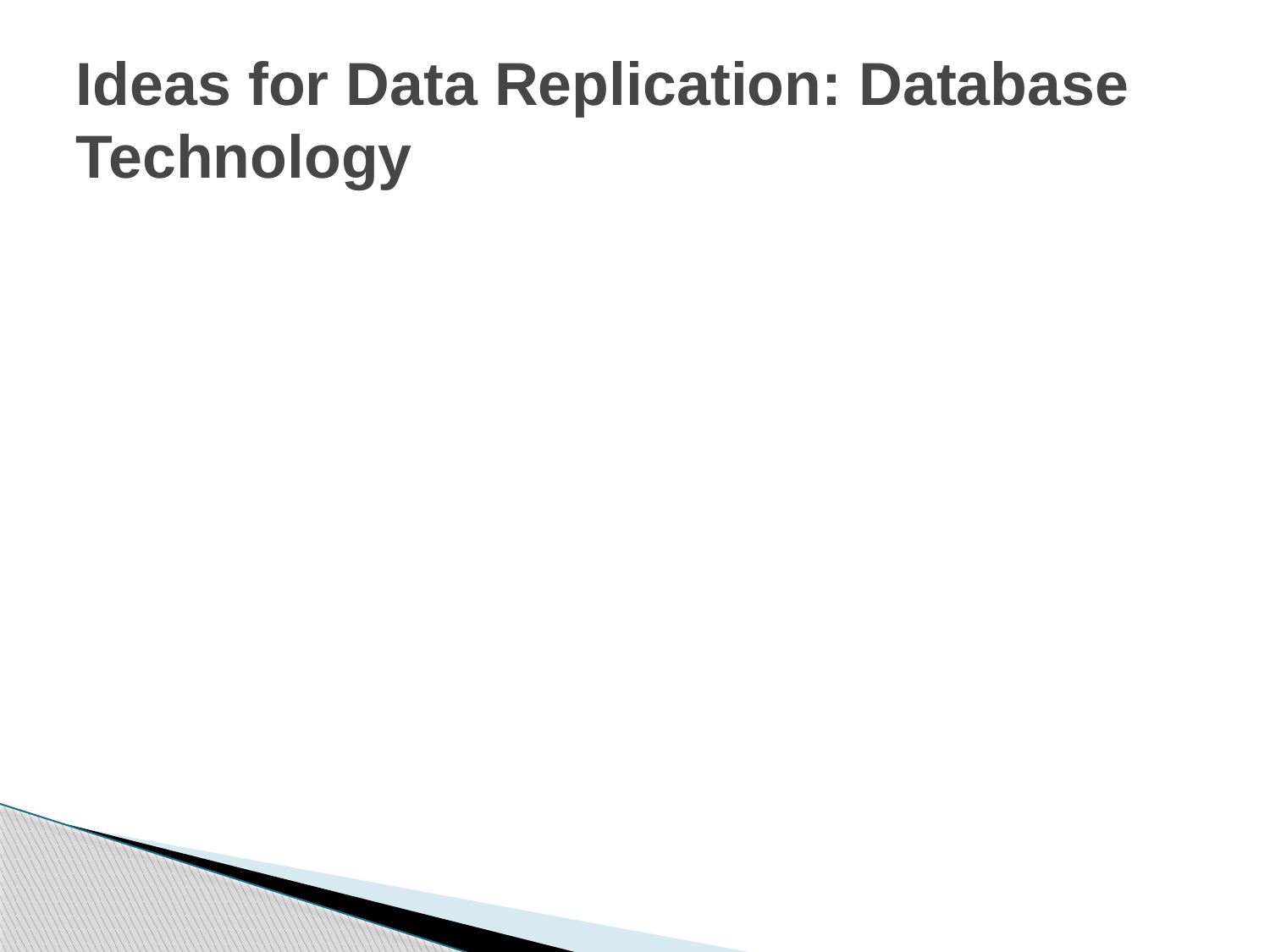

# Ideas for Data Replication: Database Technology